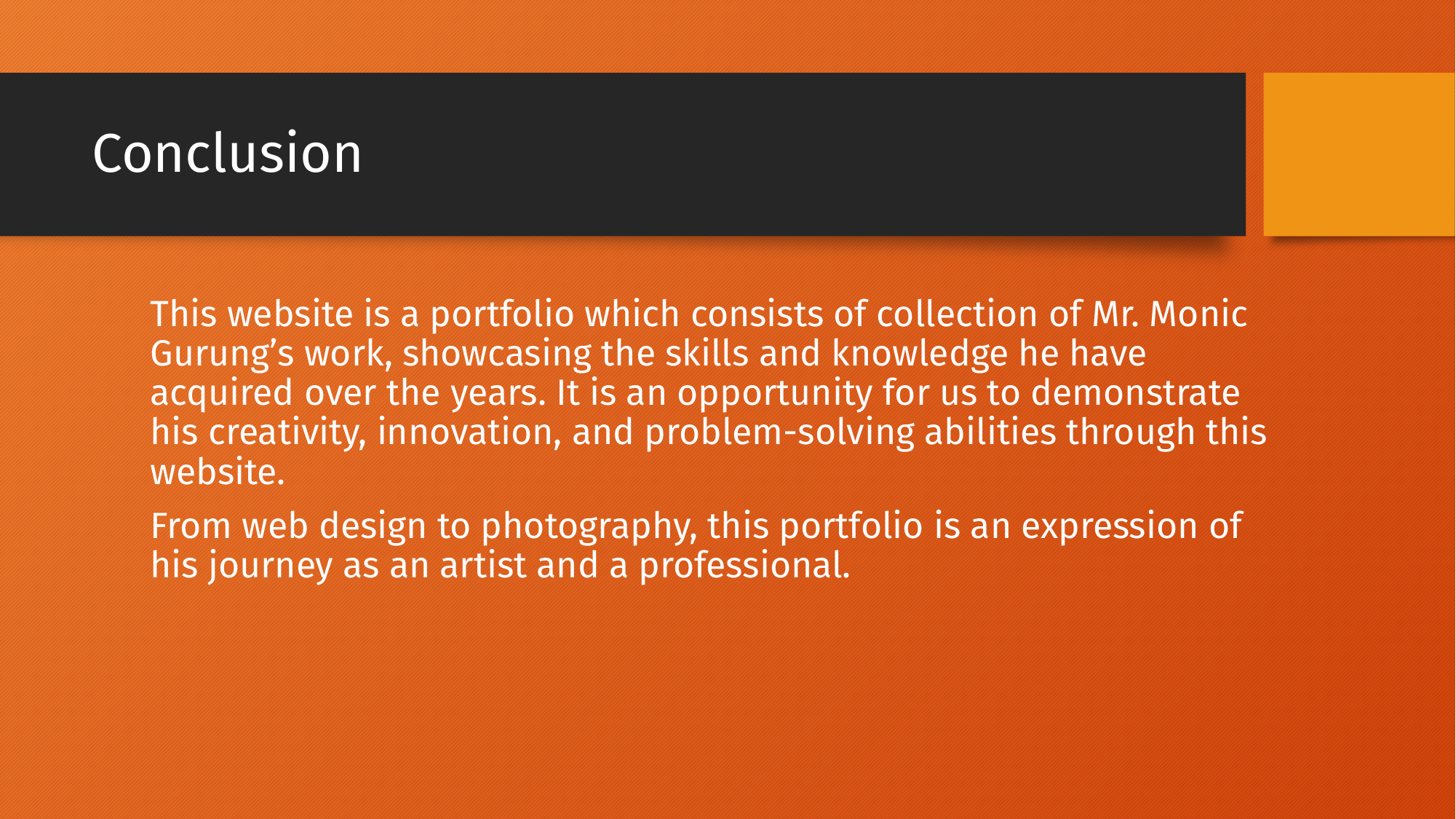

# Conclusion
This website is a portfolio which consists of collection of Mr. Monic Gurung’s work, showcasing the skills and knowledge he have acquired over the years. It is an opportunity for us to demonstrate his creativity, innovation, and problem-solving abilities through this website.
From web design to photography, this portfolio is an expression of his journey as an artist and a professional.